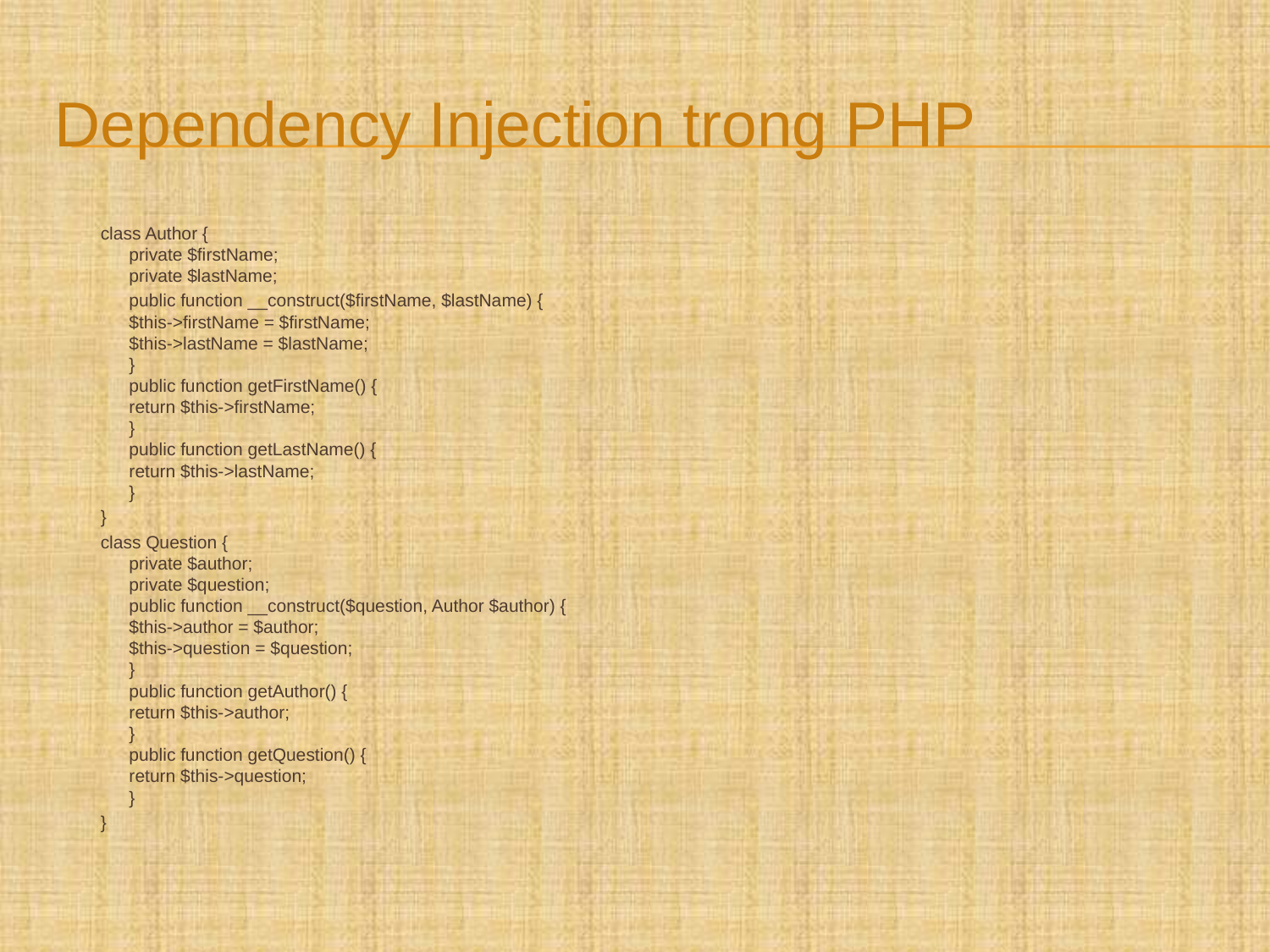

# Dependency Injection trong PHP
class Author {
	private $firstName;
	private $lastName;
		public function __construct($firstName, $lastName) {
		$this->firstName = $firstName;
		$this->lastName = $lastName;
	}
	public function getFirstName() {
		return $this->firstName;
	}
	public function getLastName() {
		return $this->lastName;
	}
}
class Question {
	private $author;
	private $question;
	public function __construct($question, Author $author) {
		$this->author = $author;
		$this->question = $question;
	}
	public function getAuthor() {
		return $this->author;
	}
	public function getQuestion() {
		return $this->question;
	}
}